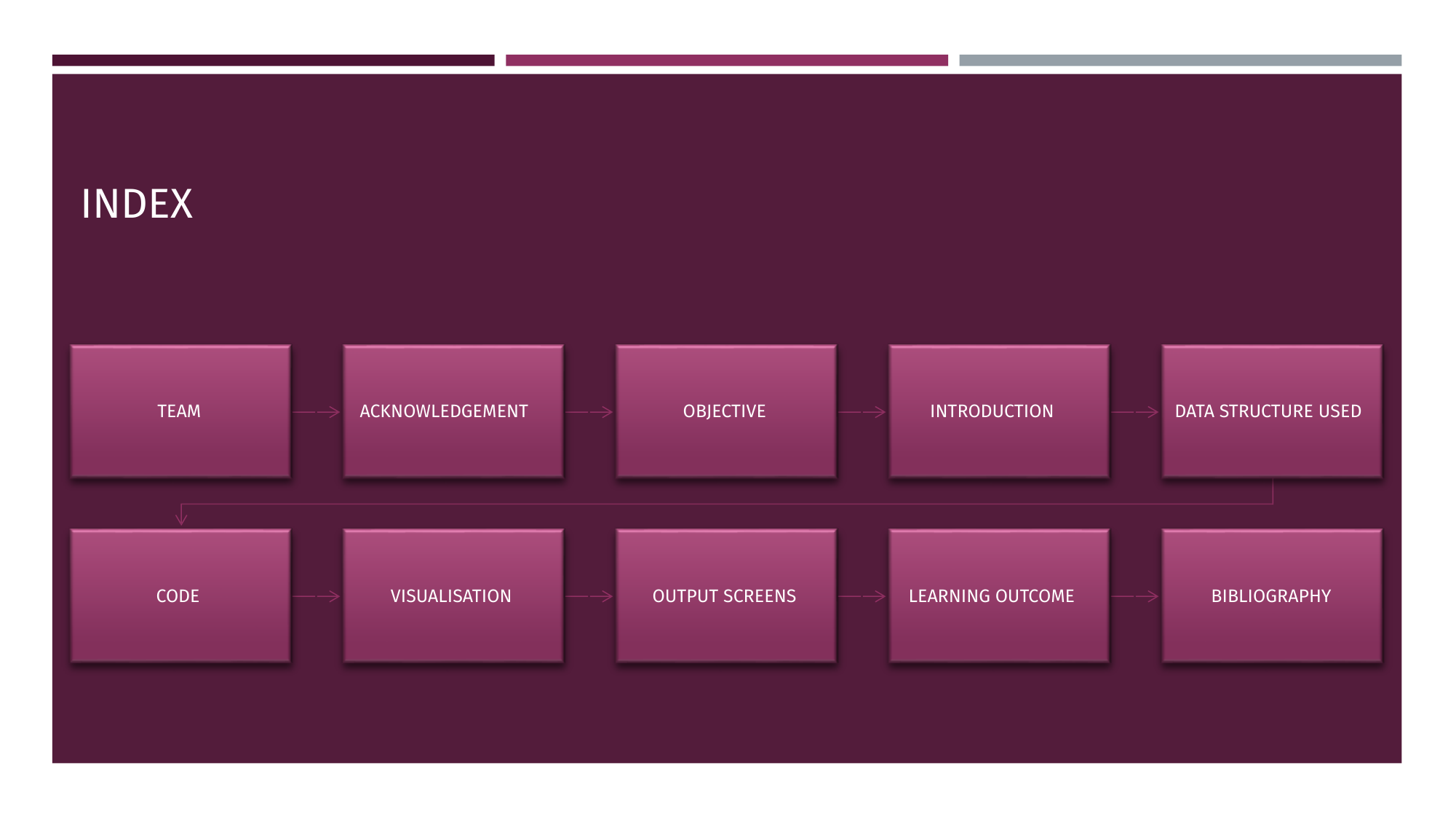

# INDEX

TEAM
ACKNOWLEDGEMENT
OBJECTIVE
INTRODUCTION
DATA STRUCTURE USED

CODE
VISUALISATION
OUTPUT SCREENS
LEARNING OUTCOME
BIBLIOGRAPHY